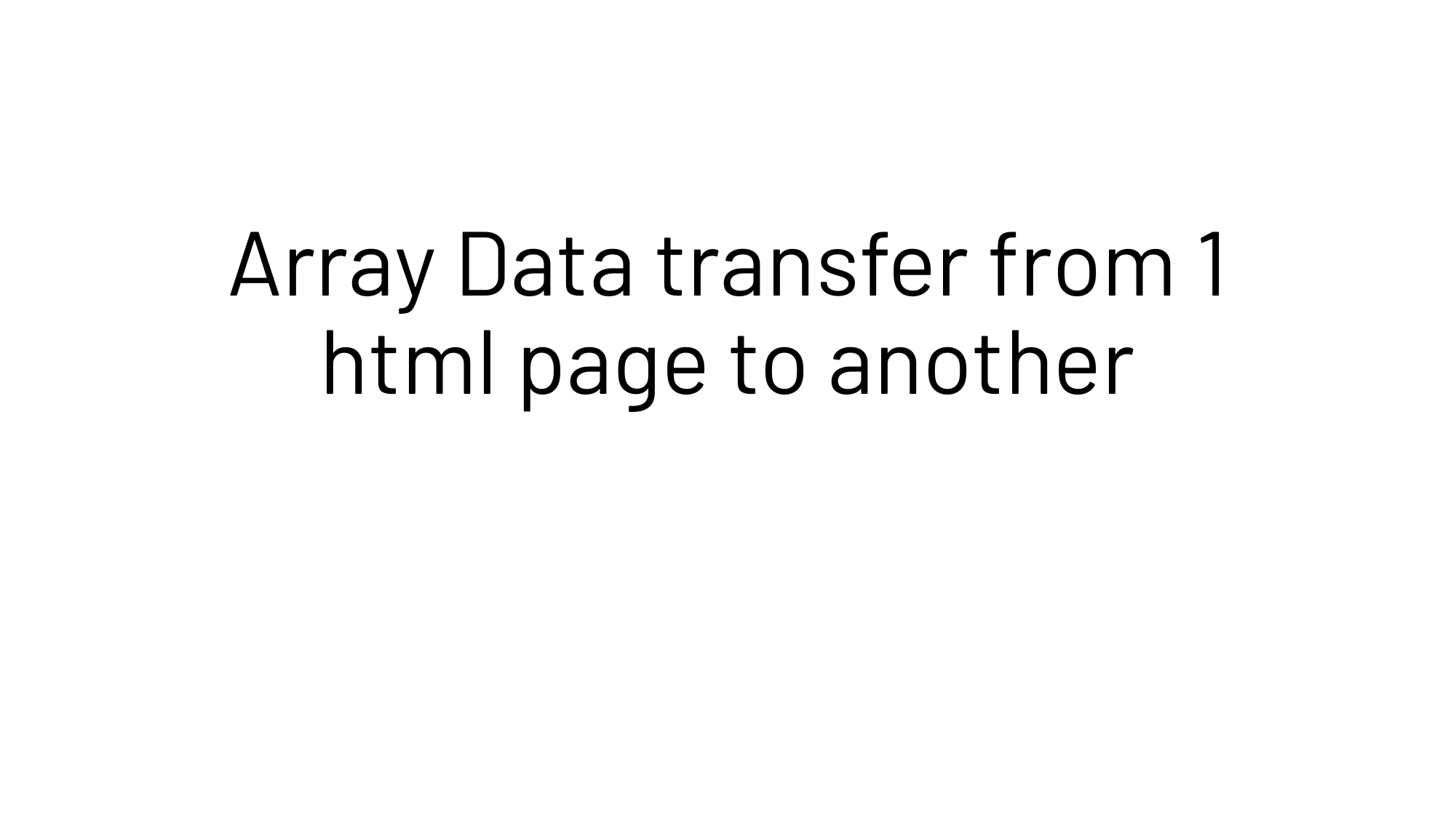

# Array Data transfer from 1 html page to another